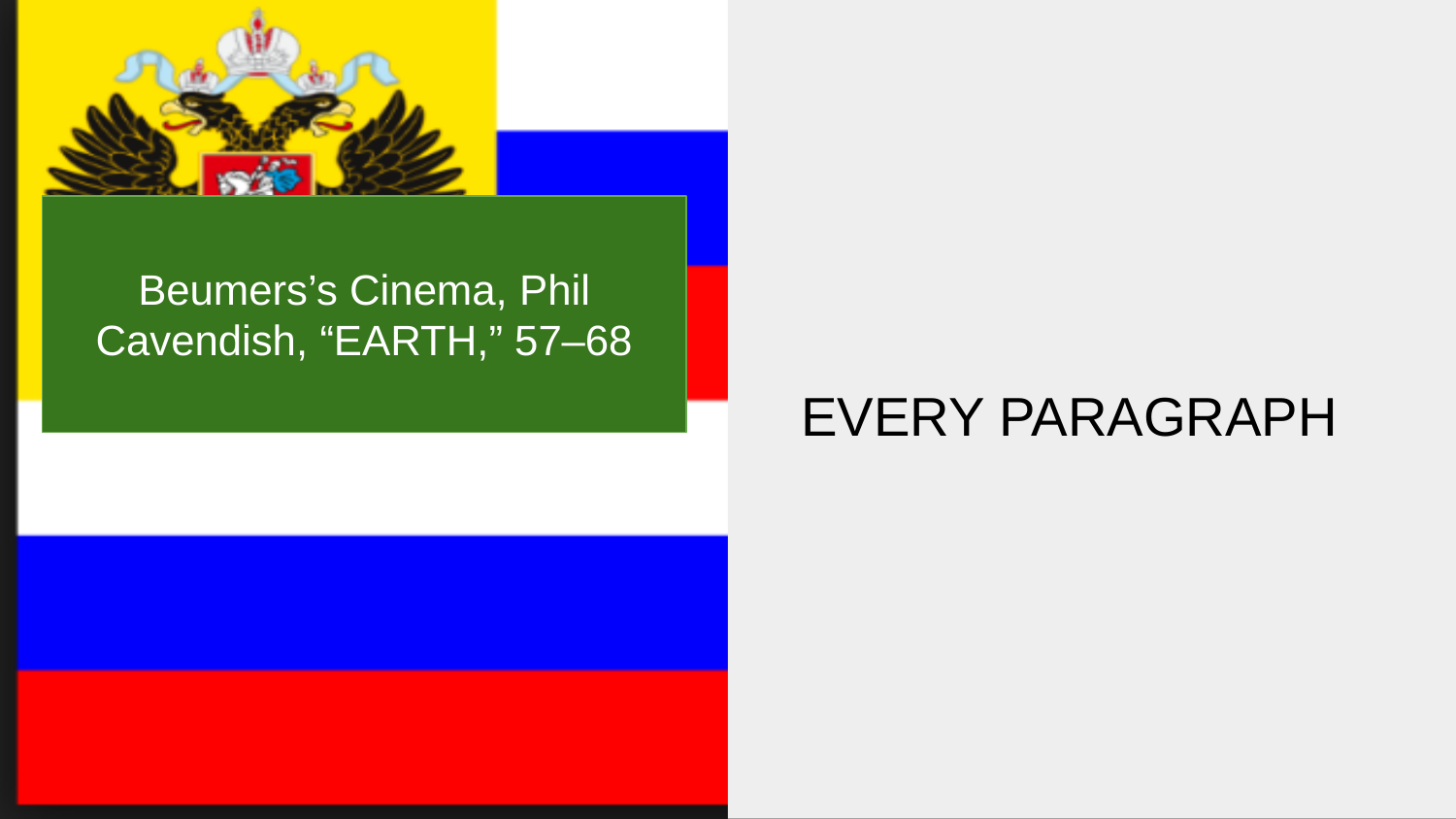

EVERY PARAGRAPH
# Beumers’s Cinema, Phil Cavendish, “EARTH,” 57–68